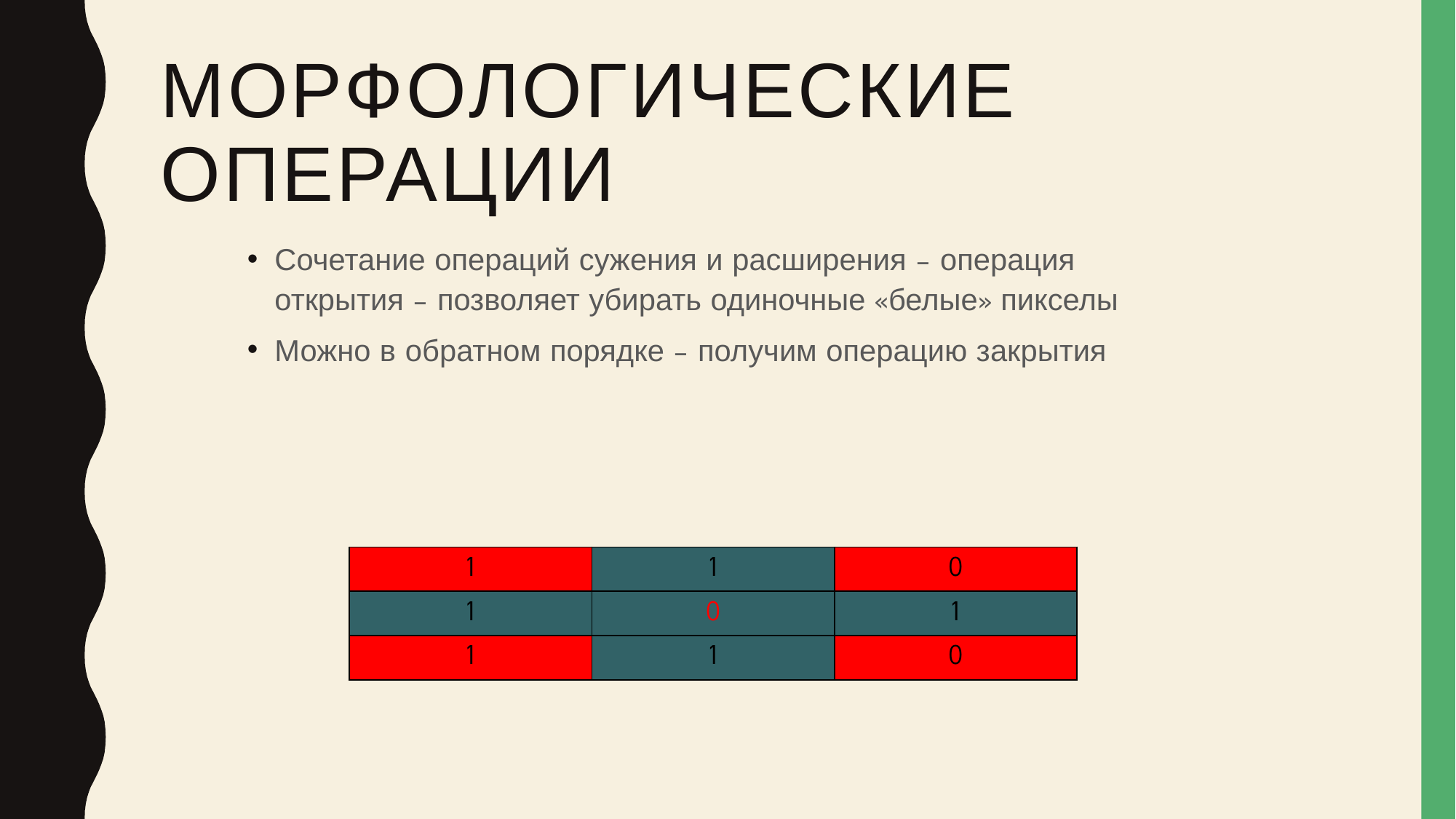

# Морфологические операции
Сочетание операций сужения и расширения – операция открытия – позволяет убирать одиночные «белые» пикселы
Можно в обратном порядке – получим операцию закрытия
| 1 | 1 | 0 |
| --- | --- | --- |
| 1 | 0 | 1 |
| 1 | 1 | 0 |